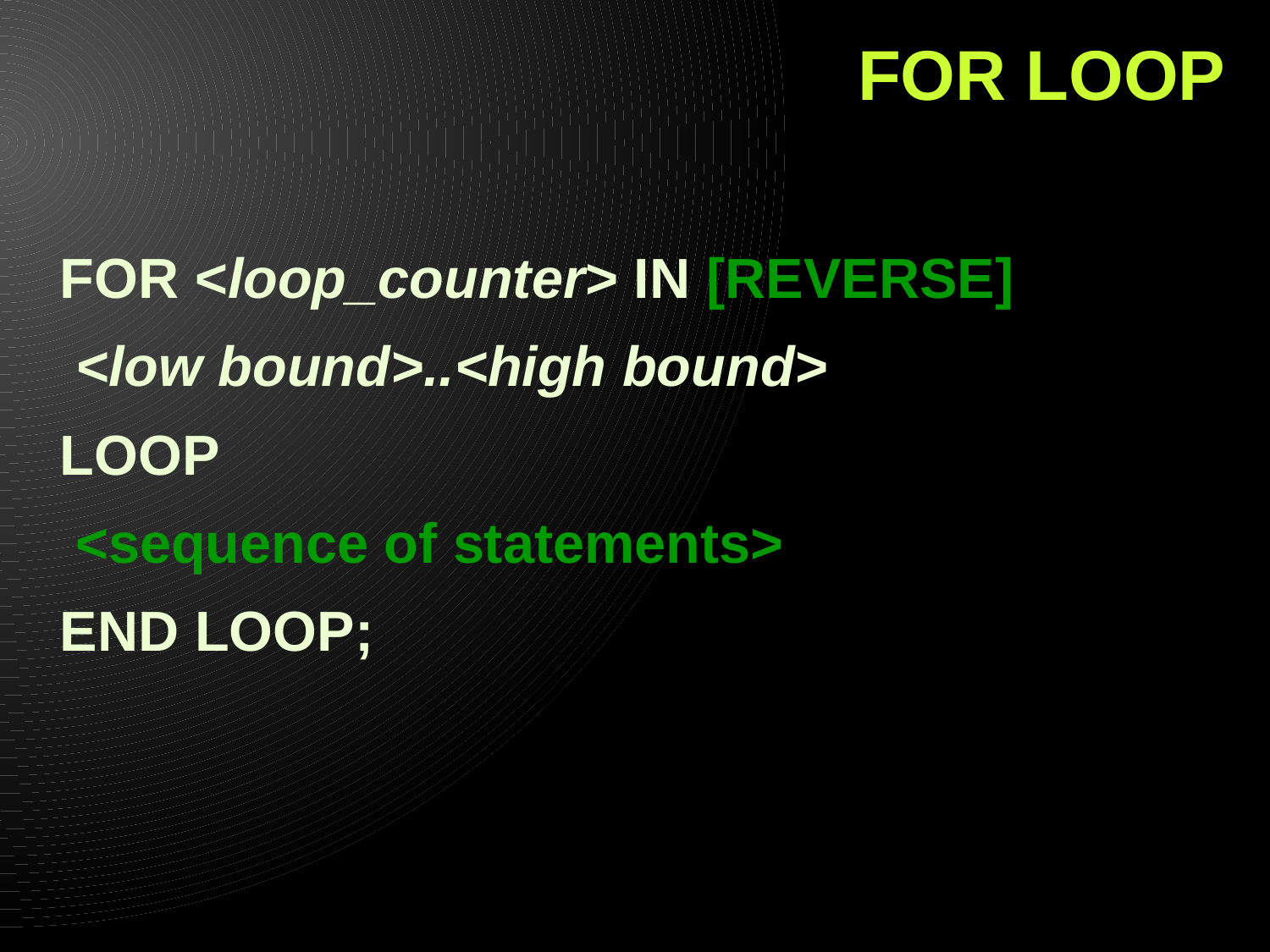

# FOR LOOP

 FOR <loop_counter> IN [REVERSE]
  <low bound>..<high bound>
 LOOP
  <sequence of statements>
 END LOOP;